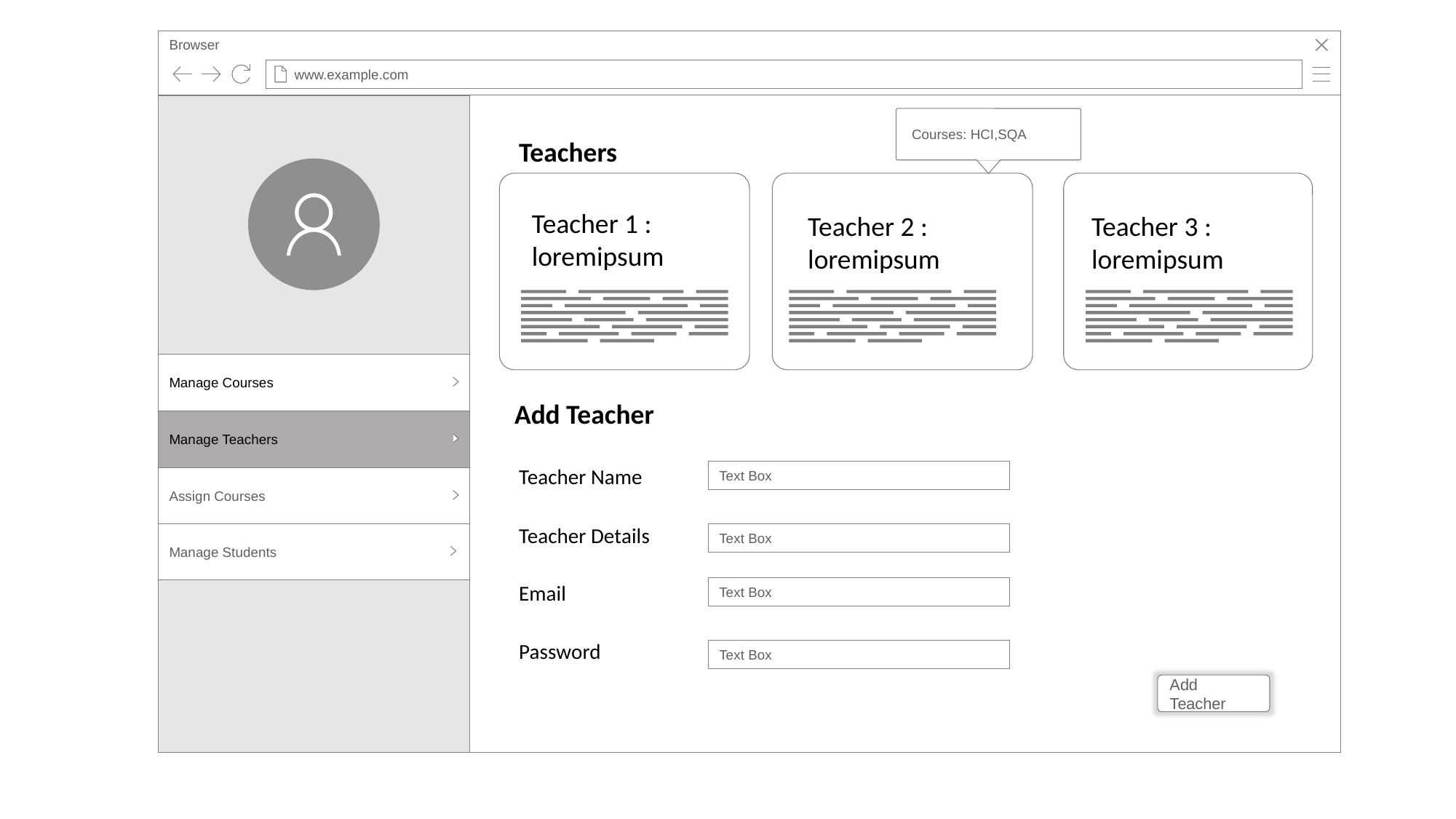

Browser

www.example.com

Courses: HCI,SQA

Teachers

Teacher 1 :  loremipsum
Teacher 2 :  loremipsum
Teacher 3 :  loremipsum

Manage Courses

Manage Teachers

Assign Courses

Manage Students

Add Teacher
Teacher Name
Text Box
Teacher Details
Text Box
Email
Text Box
Password
Text Box
Add Teacher